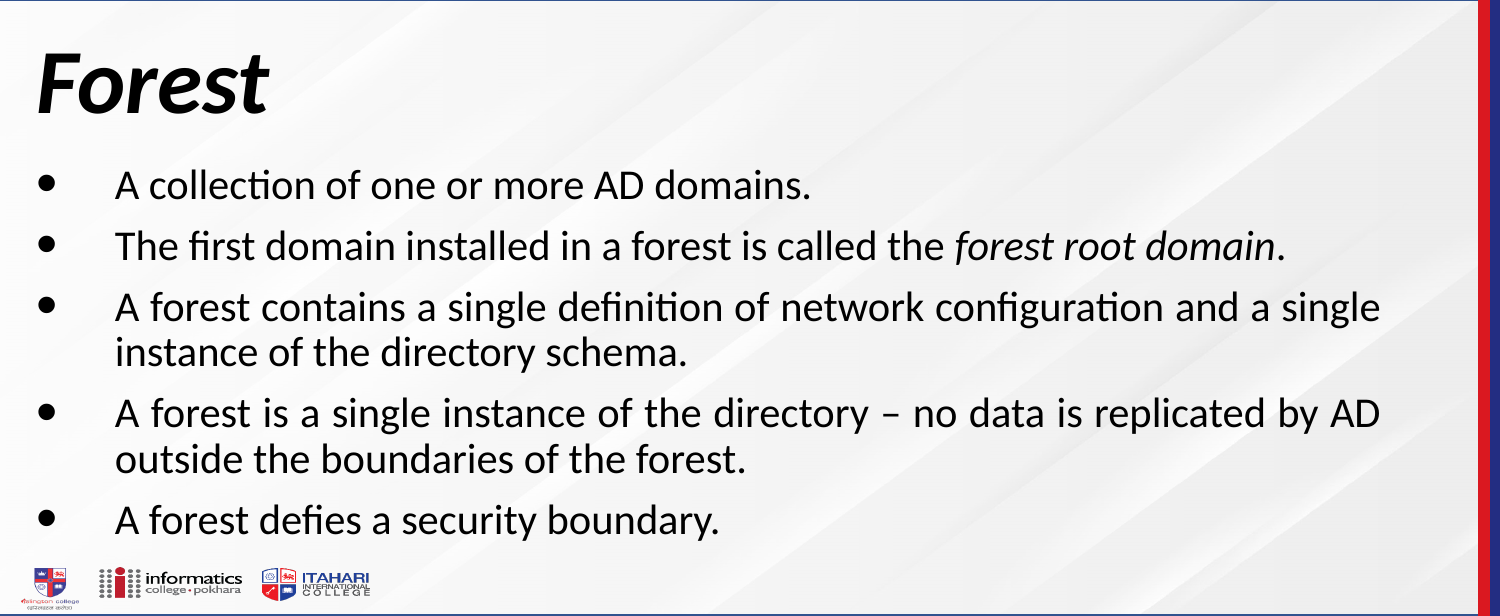

# Forest
A collection of one or more AD domains.
The first domain installed in a forest is called the forest root domain.
A forest contains a single definition of network configuration and a single instance of the directory schema.
A forest is a single instance of the directory – no data is replicated by AD outside the boundaries of the forest.
A forest defies a security boundary.